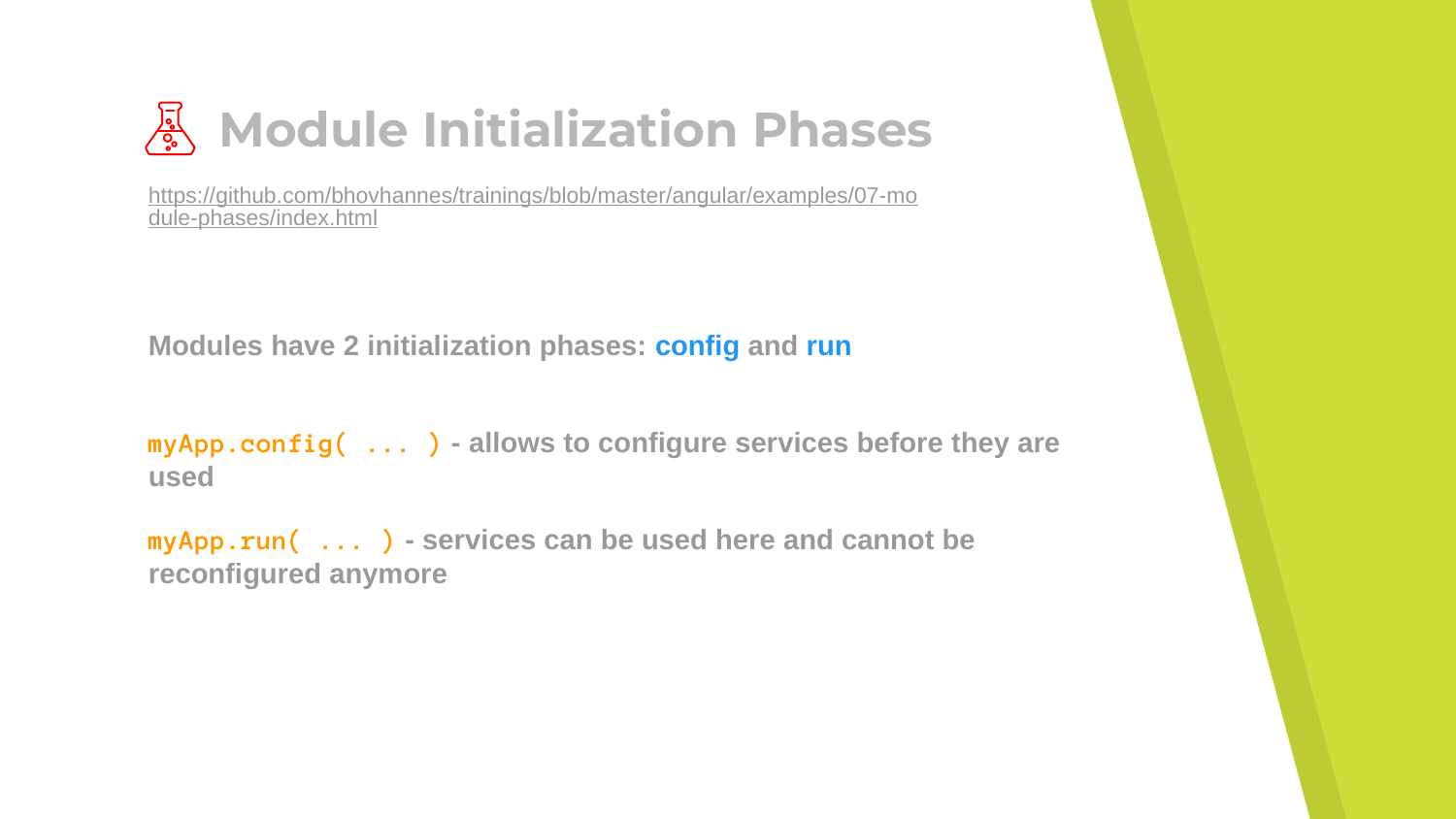

# Module Initialization Phases
https://github.com/bhovhannes/trainings/blob/master/angular/examples/07-module-phases/index.html
Modules have 2 initialization phases: config and run
myApp.config( ... ) - allows to configure services before they are used
myApp.run( ... ) - services can be used here and cannot be reconfigured anymore